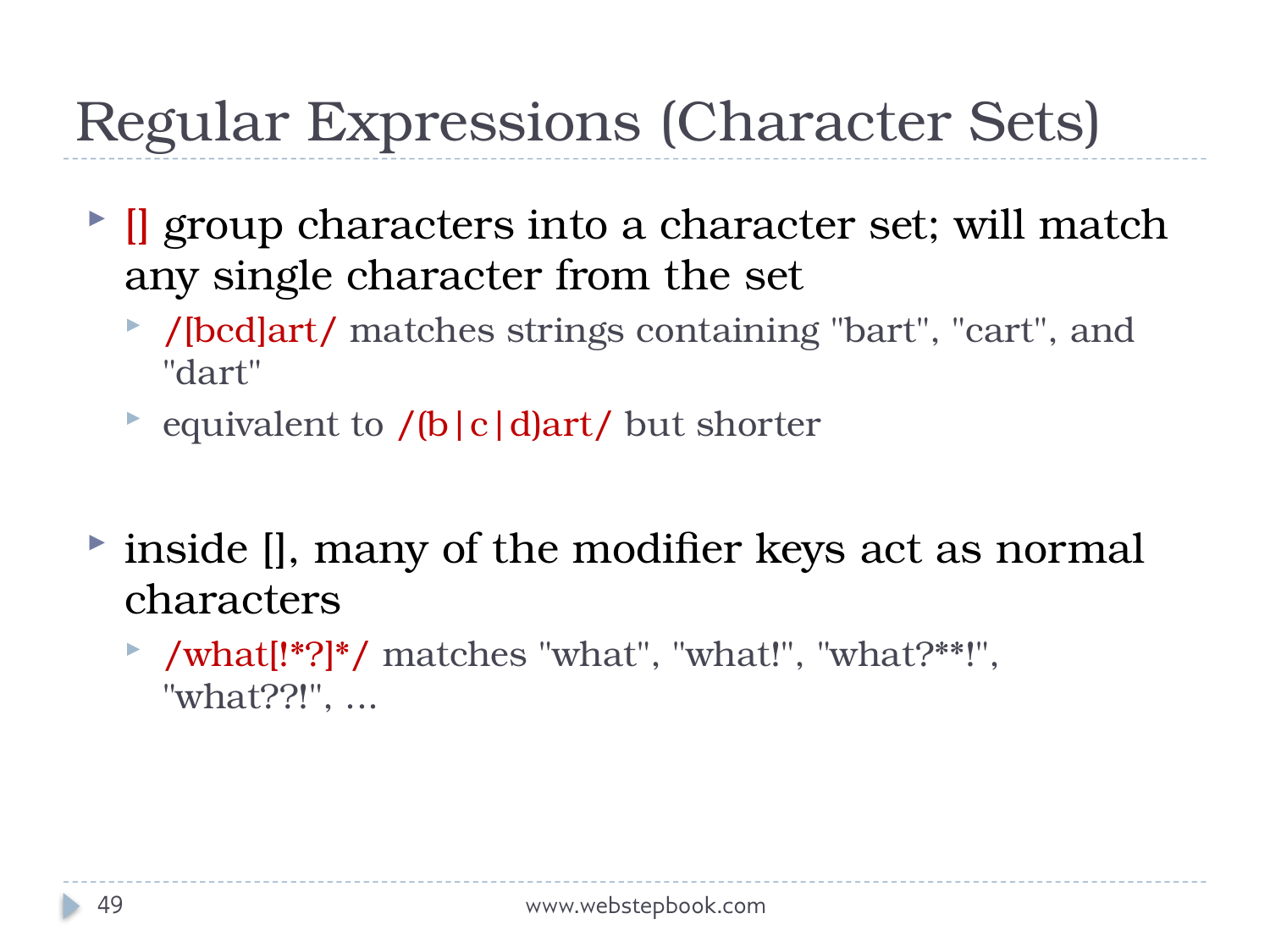

# Regular Expressions (Character Sets)
[] group characters into a character set; will match any single character from the set
/[bcd]art/ matches strings containing "bart", "cart", and "dart"
equivalent to /(b|c|d)art/ but shorter

inside [], many of the modifier keys act as normal characters
/what[!*?]*/ matches "what", "what!", "what?**!", "what??!", ...

49
www.webstepbook.com